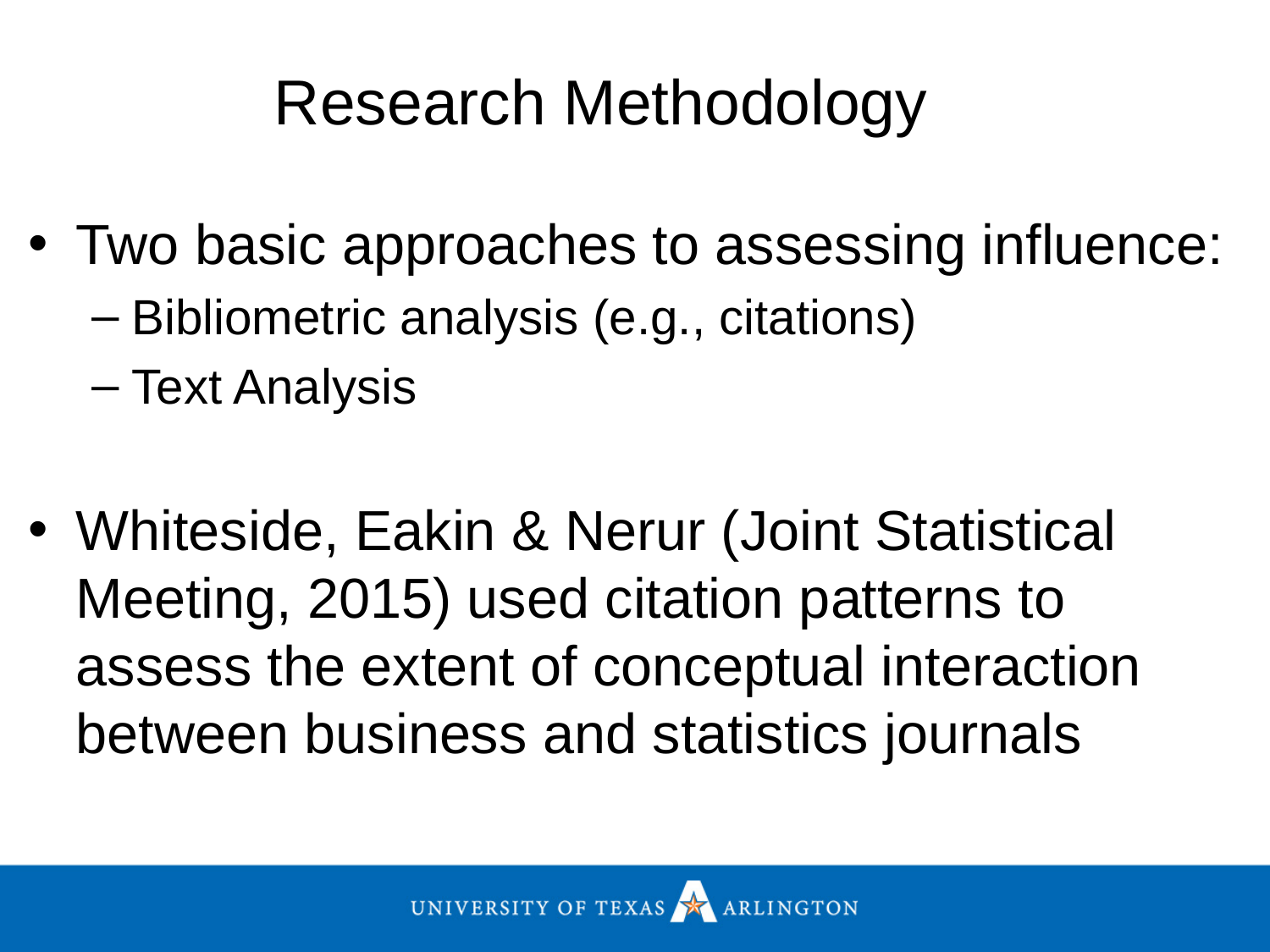

Research Methodology
Two basic approaches to assessing influence:
Bibliometric analysis (e.g., citations)
Text Analysis

Whiteside, Eakin & Nerur (Joint Statistical Meeting, 2015) used citation patterns to assess the extent of conceptual interaction between business and statistics journals